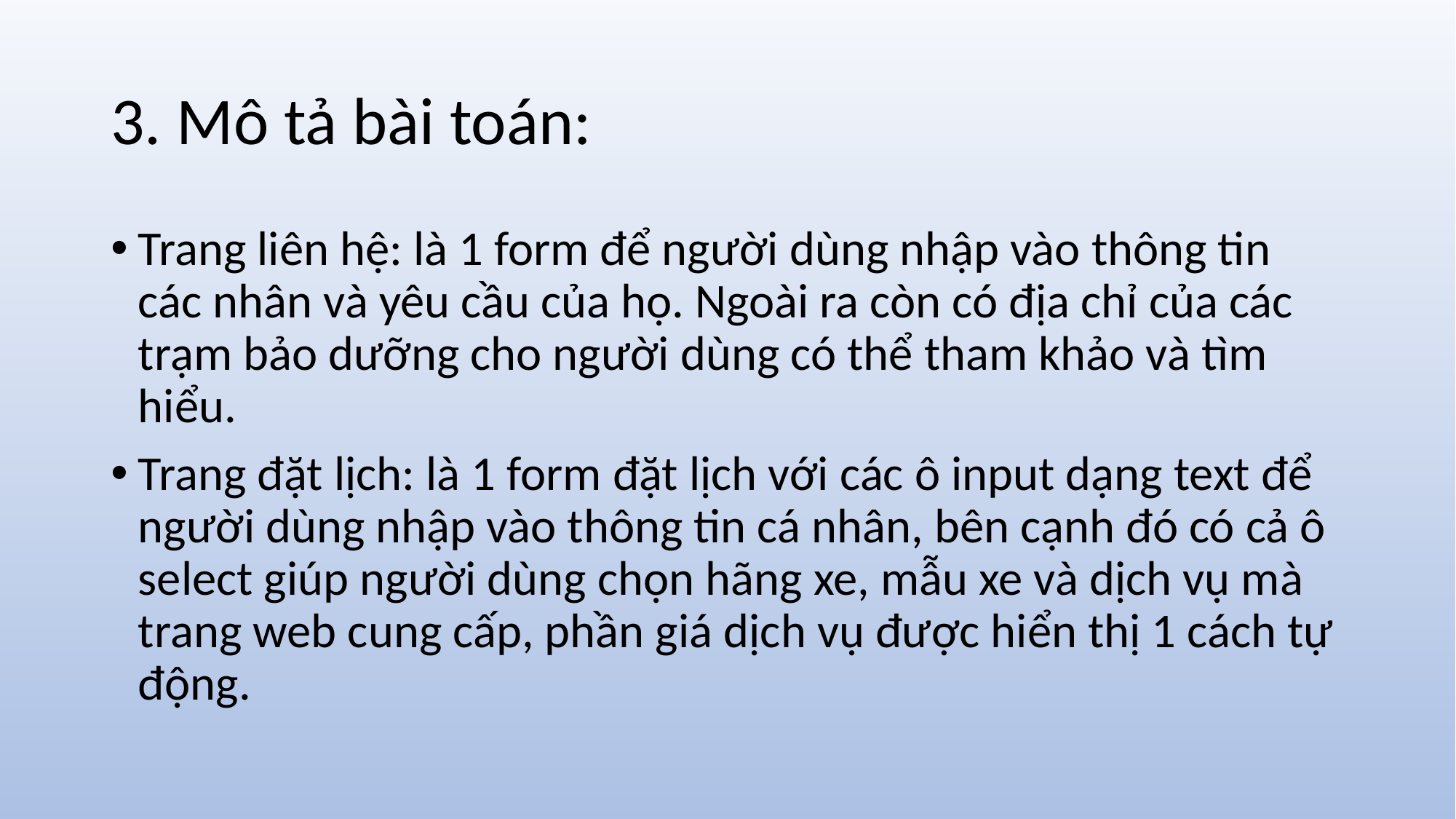

# 3. Mô tả bài toán:
Trang liên hệ: là 1 form để người dùng nhập vào thông tin các nhân và yêu cầu của họ. Ngoài ra còn có địa chỉ của các trạm bảo dưỡng cho người dùng có thể tham khảo và tìm hiểu.
Trang đặt lịch: là 1 form đặt lịch với các ô input dạng text để người dùng nhập vào thông tin cá nhân, bên cạnh đó có cả ô select giúp người dùng chọn hãng xe, mẫu xe và dịch vụ mà trang web cung cấp, phần giá dịch vụ được hiển thị 1 cách tự động.